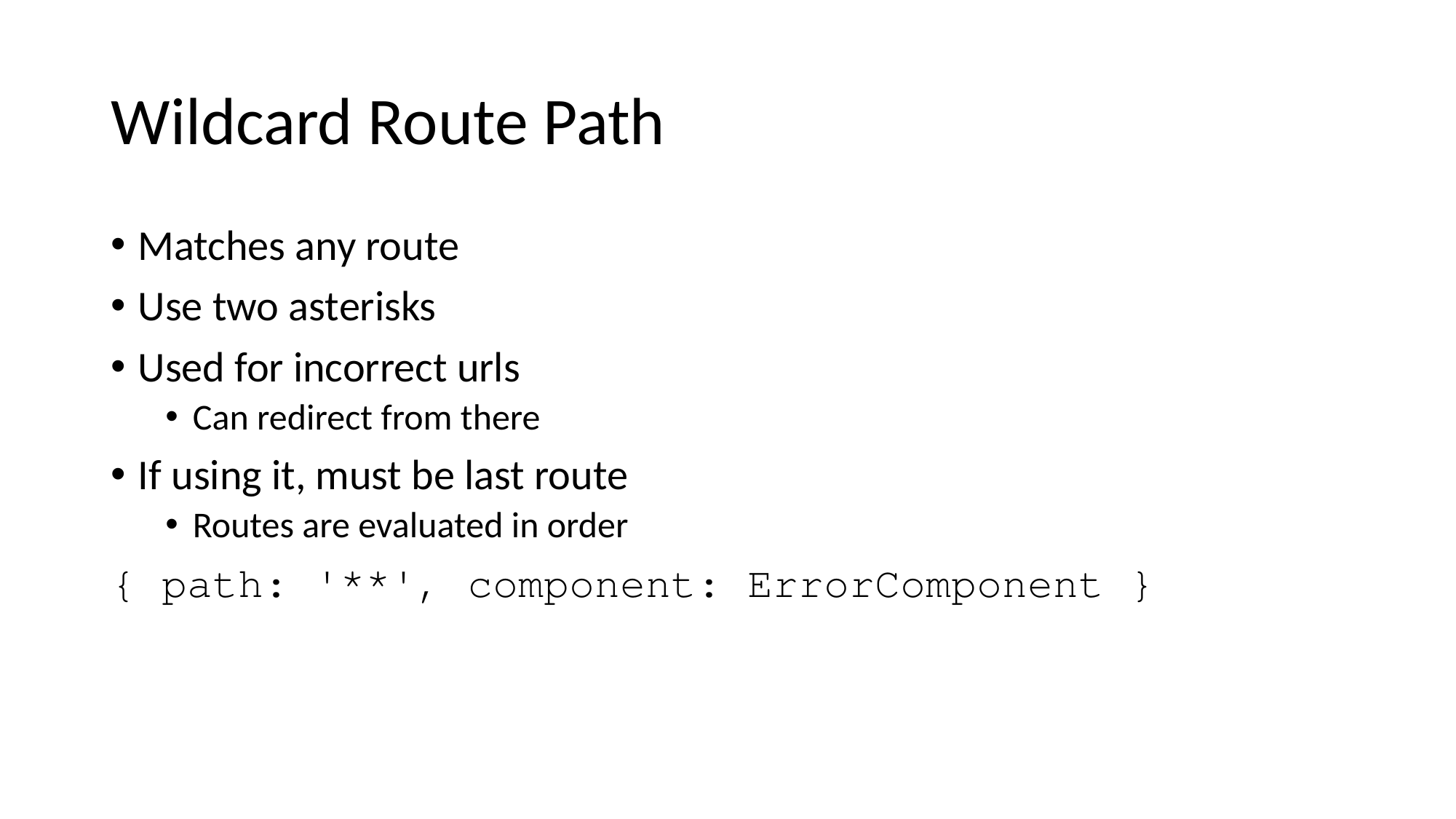

# Wildcard Route Path
Matches any route
Use two asterisks
Used for incorrect urls
Can redirect from there
If using it, must be last route
Routes are evaluated in order
{ path: '**', component: ErrorComponent }